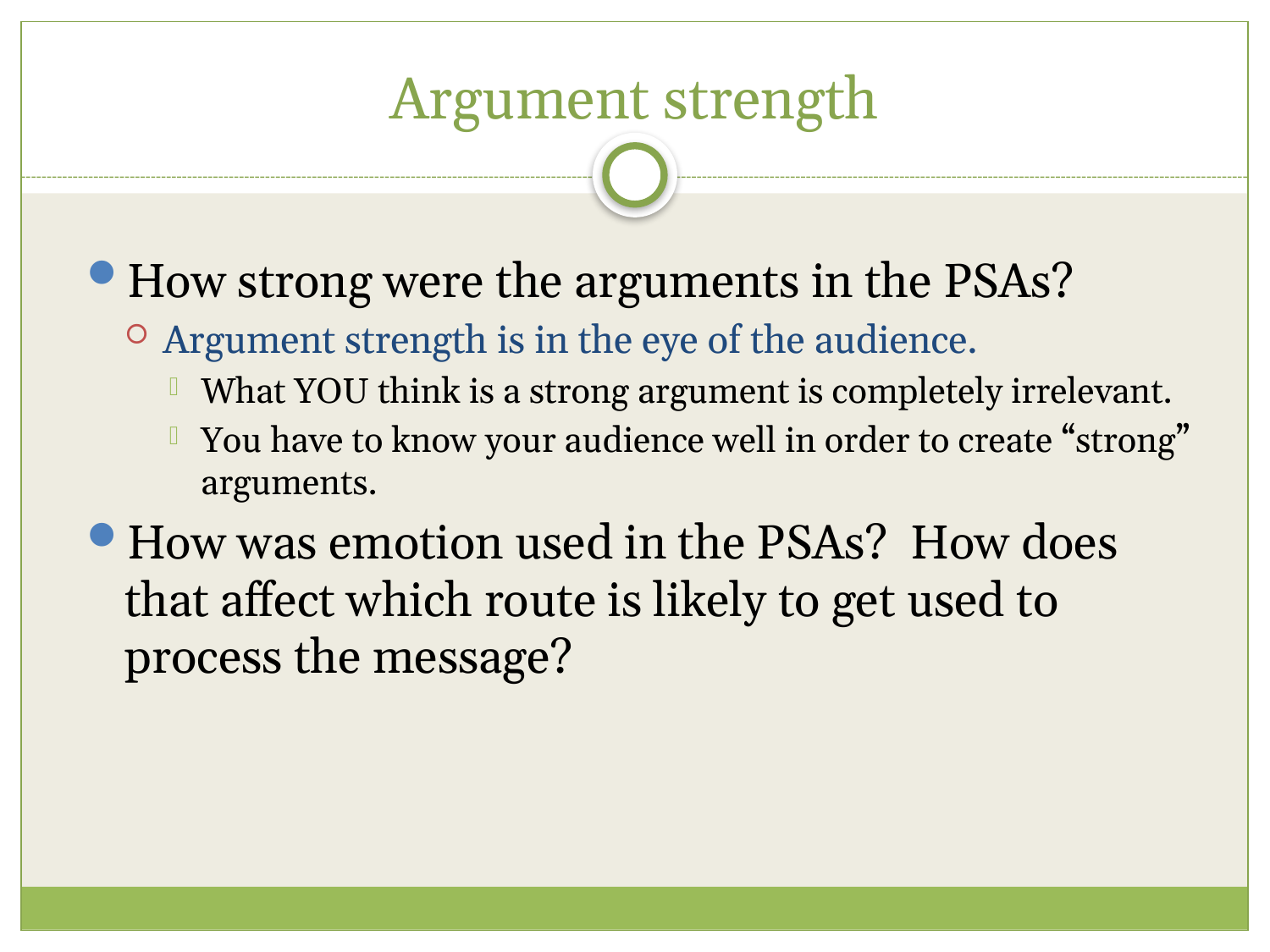

# Argument strength
How strong were the arguments in the PSAs?
Argument strength is in the eye of the audience.
What YOU think is a strong argument is completely irrelevant.
You have to know your audience well in order to create “strong” arguments.
How was emotion used in the PSAs?  How does that affect which route is likely to get used to process the message?